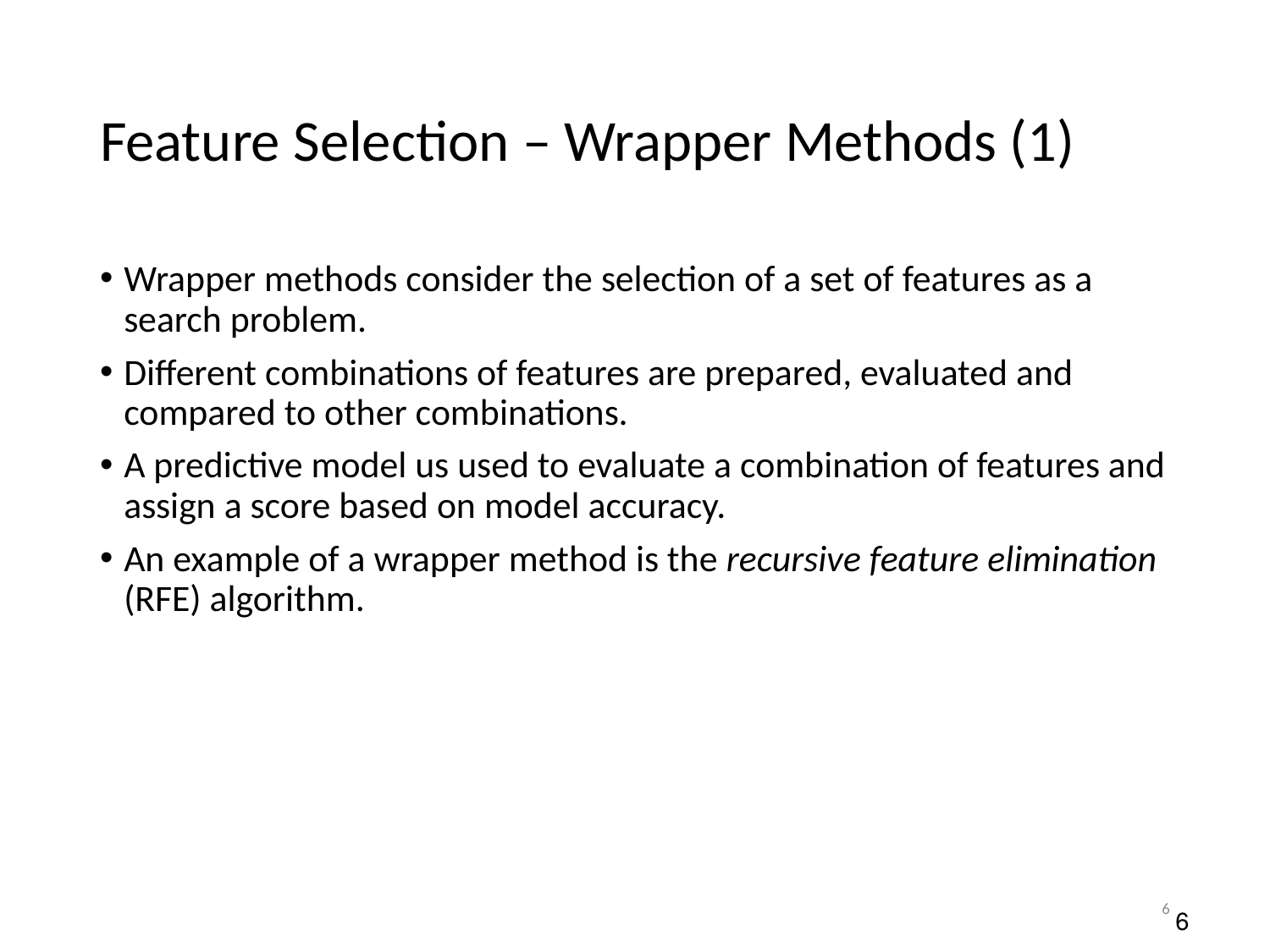

# Feature Selection – Wrapper Methods (1)
Wrapper methods consider the selection of a set of features as a search problem.
Different combinations of features are prepared, evaluated and compared to other combinations.
A predictive model us used to evaluate a combination of features and assign a score based on model accuracy.
An example of a wrapper method is the recursive feature elimination (RFE) algorithm.

6